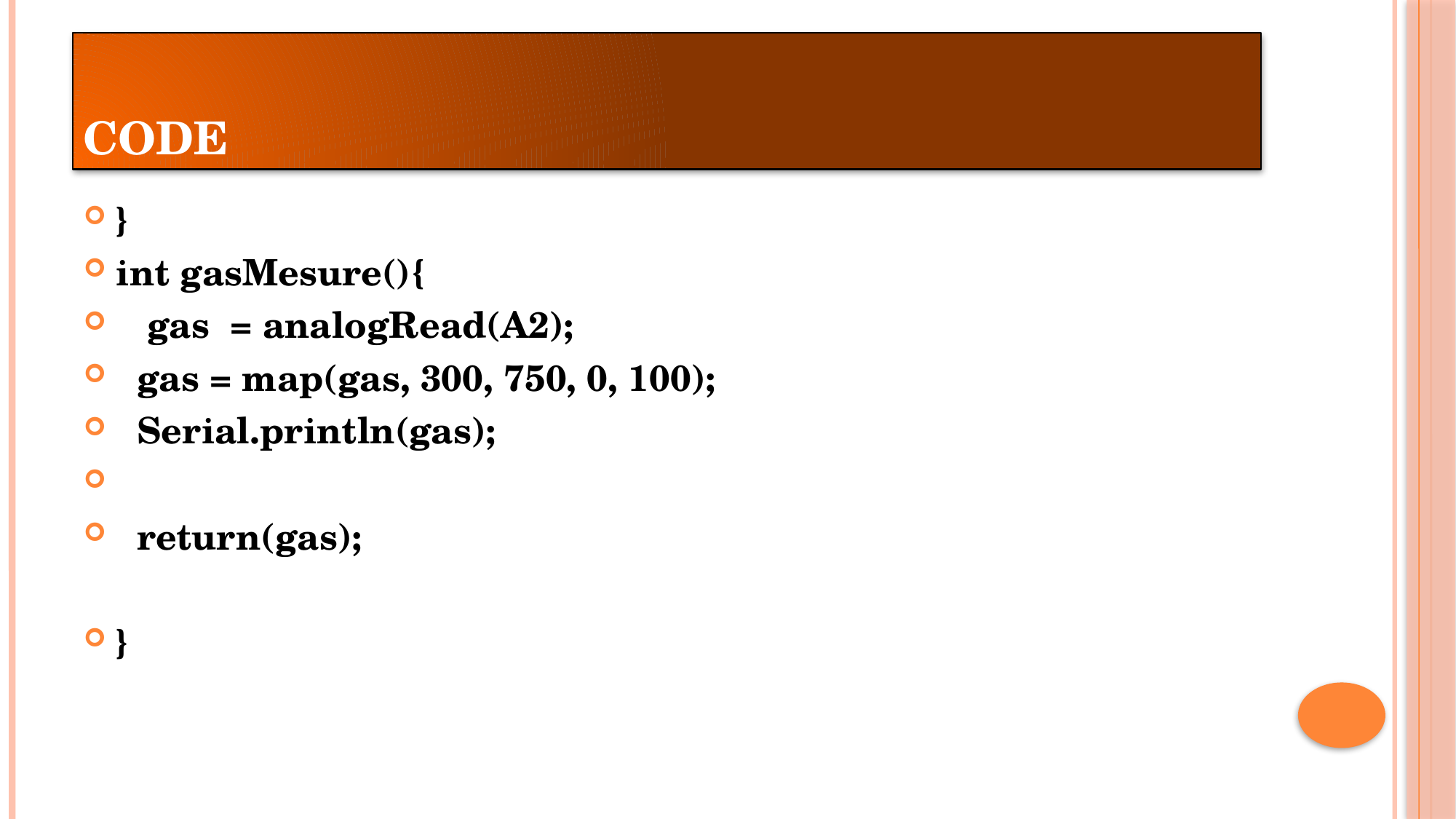

# Code
}
int gasMesure(){
   gas  = analogRead(A2);
  gas = map(gas, 300, 750, 0, 100);
  Serial.println(gas);

  return(gas);

}